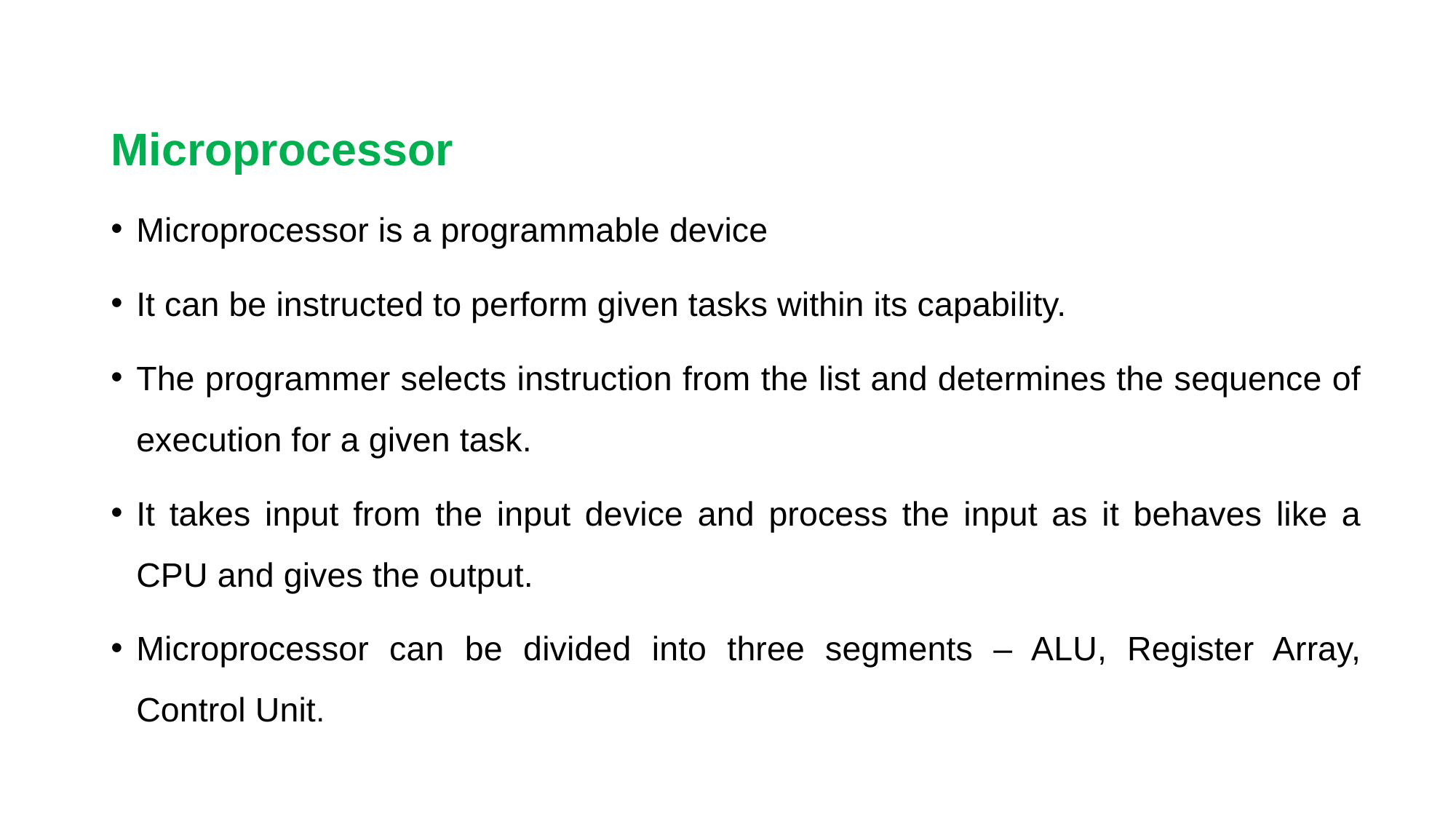

Microprocessor
Microprocessor is a programmable device
It can be instructed to perform given tasks within its capability.
The programmer selects instruction from the list and determines the sequence of execution for a given task.
It takes input from the input device and process the input as it behaves like a CPU and gives the output.
Microprocessor can be divided into three segments – ALU, Register Array, Control Unit.